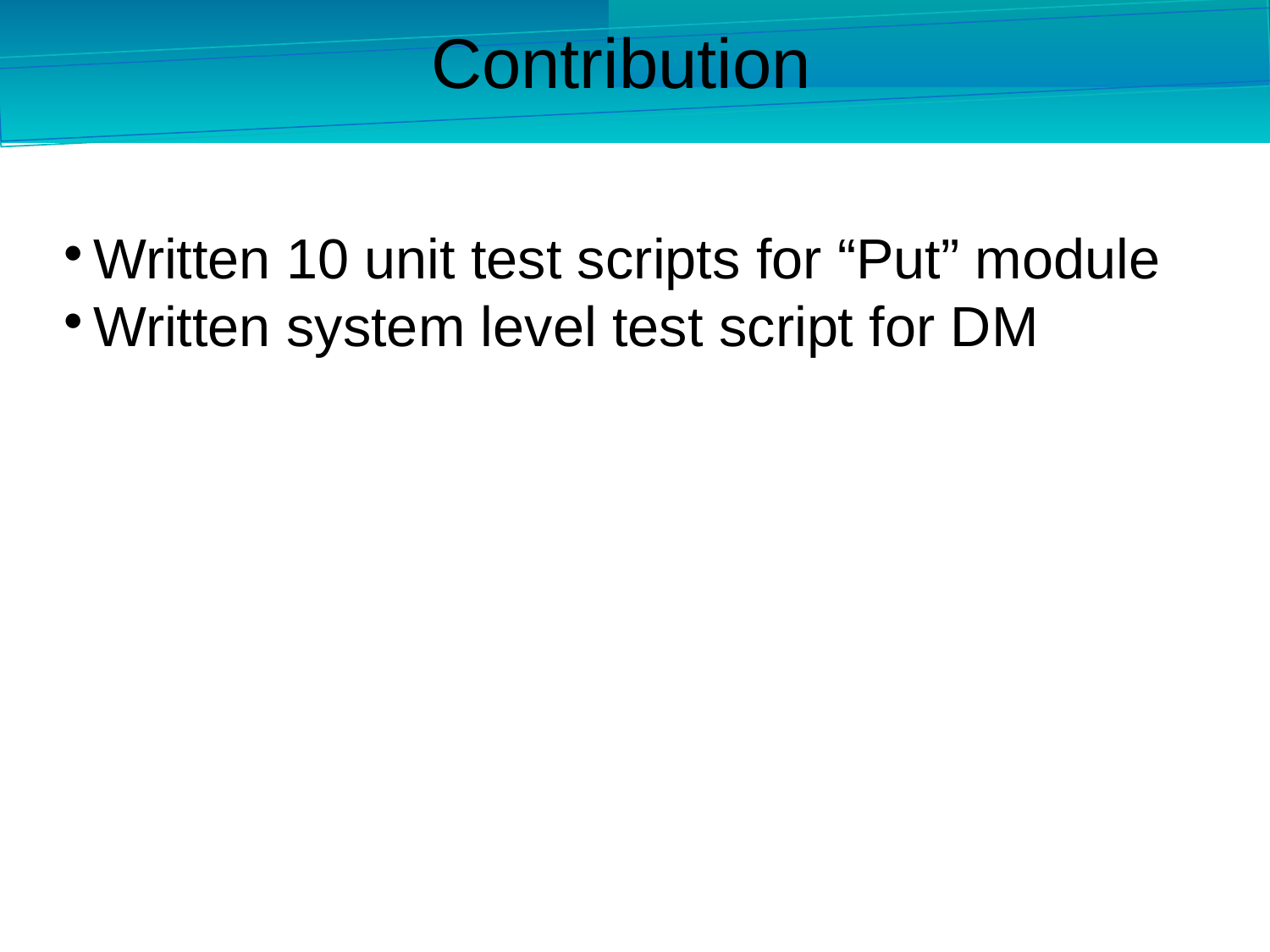

Contribution
Written 10 unit test scripts for “Put” module
Written system level test script for DM